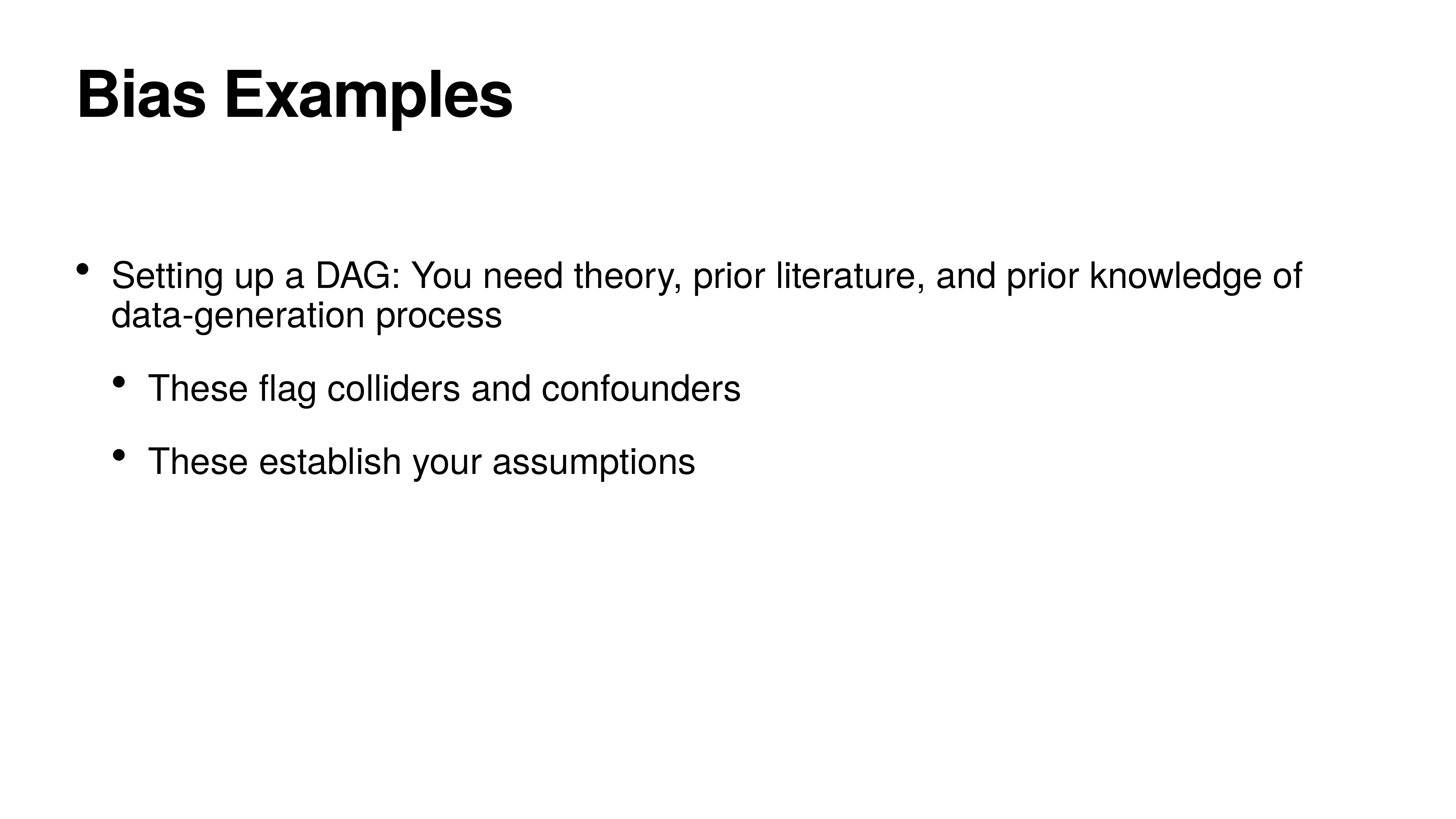

# Bias Examples
Setting up a DAG: You need theory, prior literature, and prior knowledge of data-generation process
These flag colliders and confounders
These establish your assumptions